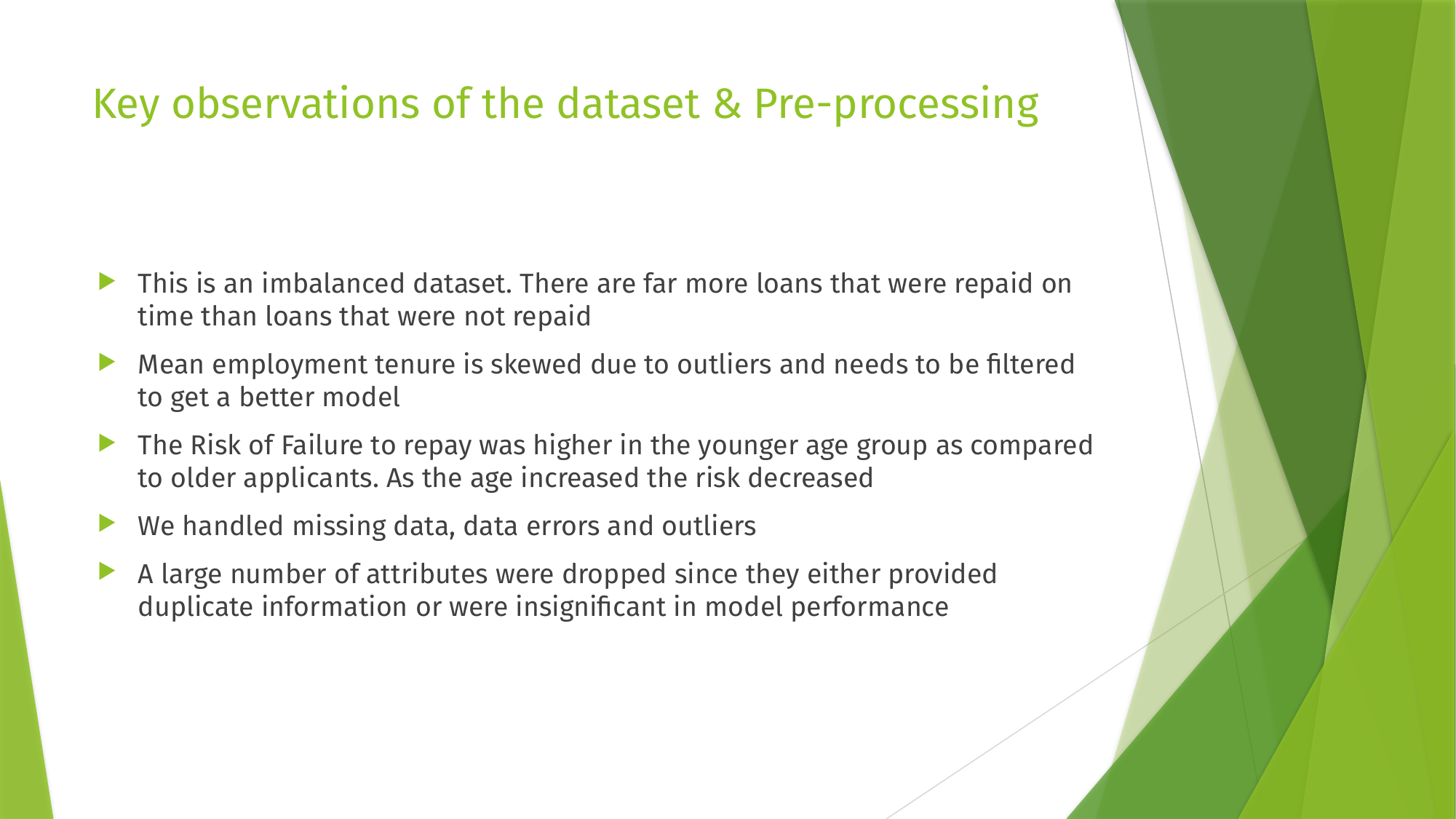

# Key observations of the dataset & Pre-processing
This is an imbalanced dataset. There are far more loans that were repaid on time than loans that were not repaid
Mean employment tenure is skewed due to outliers and needs to be filtered to get a better model
The Risk of Failure to repay was higher in the younger age group as compared to older applicants. As the age increased the risk decreased
We handled missing data, data errors and outliers
A large number of attributes were dropped since they either provided duplicate information or were insignificant in model performance